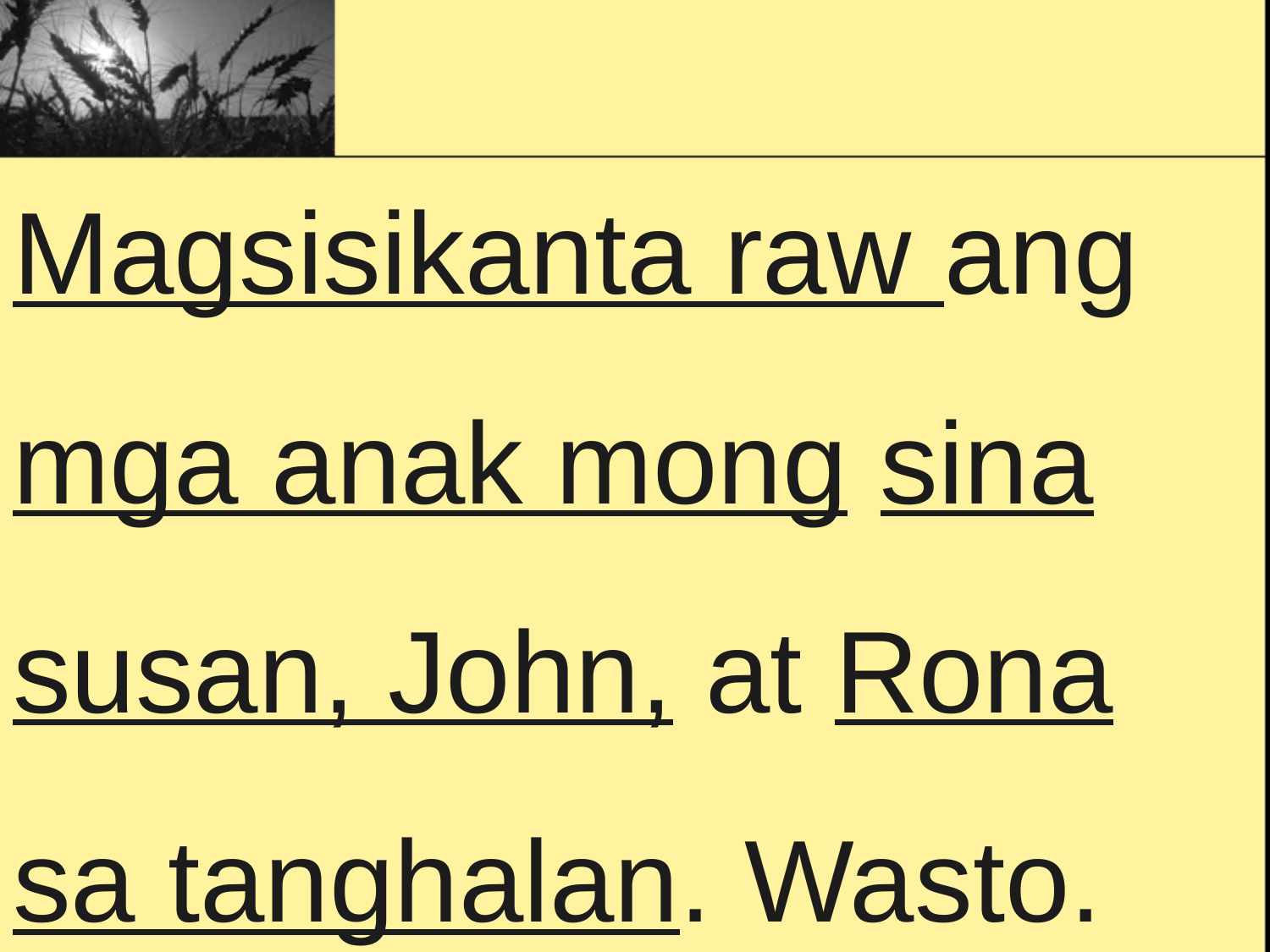

Magsisikanta raw ang mga anak mong sina susan, John, at Rona sa tanghalan. Wasto.